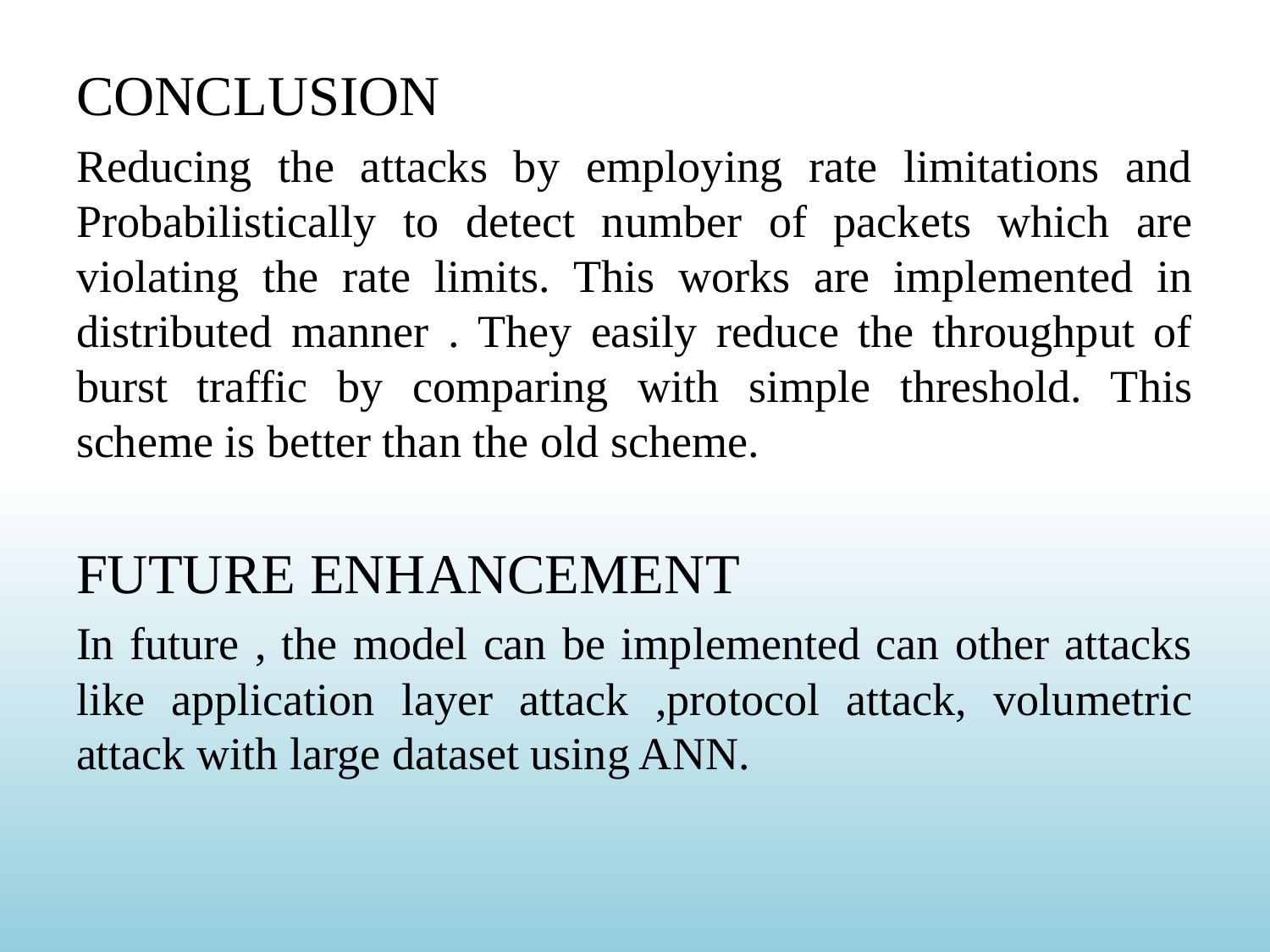

CONCLUSION
Reducing the attacks by employing rate limitations and Probabilistically to detect number of packets which are violating the rate limits. This works are implemented in distributed manner . They easily reduce the throughput of burst traffic by comparing with simple threshold. This scheme is better than the old scheme.

FUTURE ENHANCEMENT
In future , the model can be implemented can other attacks like application layer attack ,protocol attack, volumetric attack with large dataset using ANN.